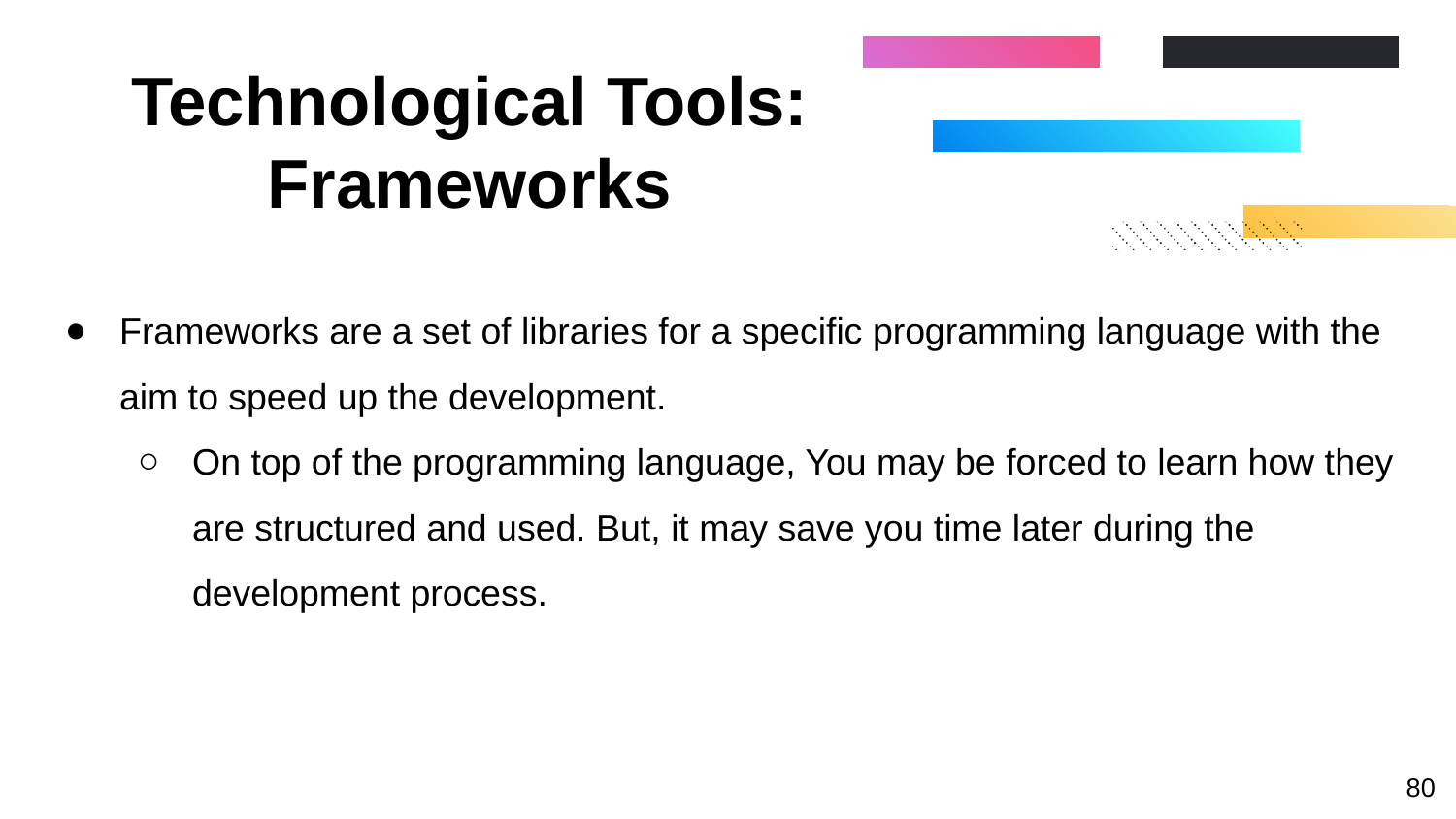

# Technological Tools: Frameworks
Frameworks are a set of libraries for a specific programming language with the aim to speed up the development.
On top of the programming language, You may be forced to learn how they are structured and used. But, it may save you time later during the development process.
80